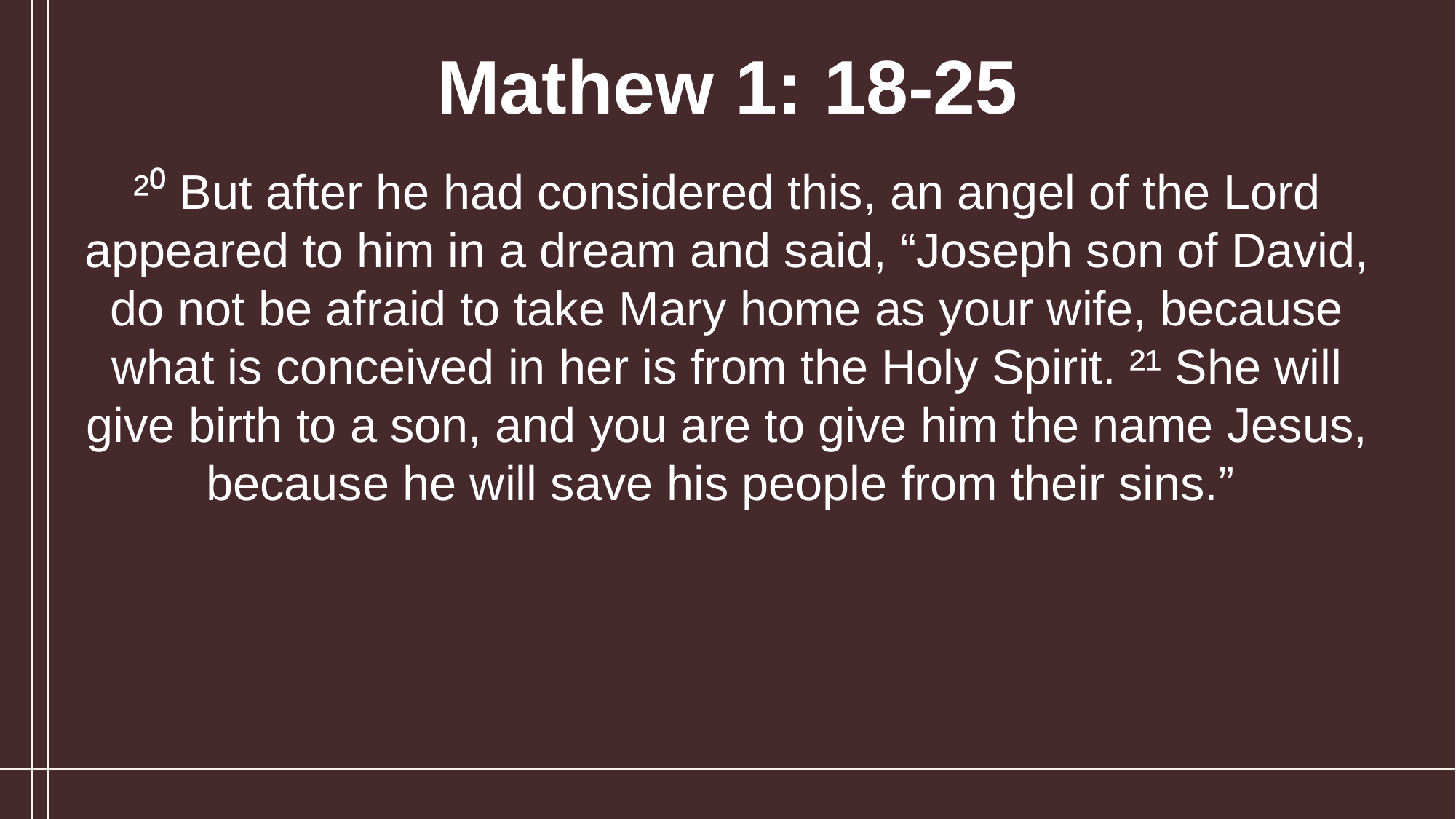

Mathew 1: 18-25
²⁰ But after he had considered this, an angel of the Lord appeared to him in a dream and said, “Joseph son of David, do not be afraid to take Mary home as your wife, because what is conceived in her is from the Holy Spirit. ²¹ She will give birth to a son, and you are to give him the name Jesus, because he will save his people from their sins.”